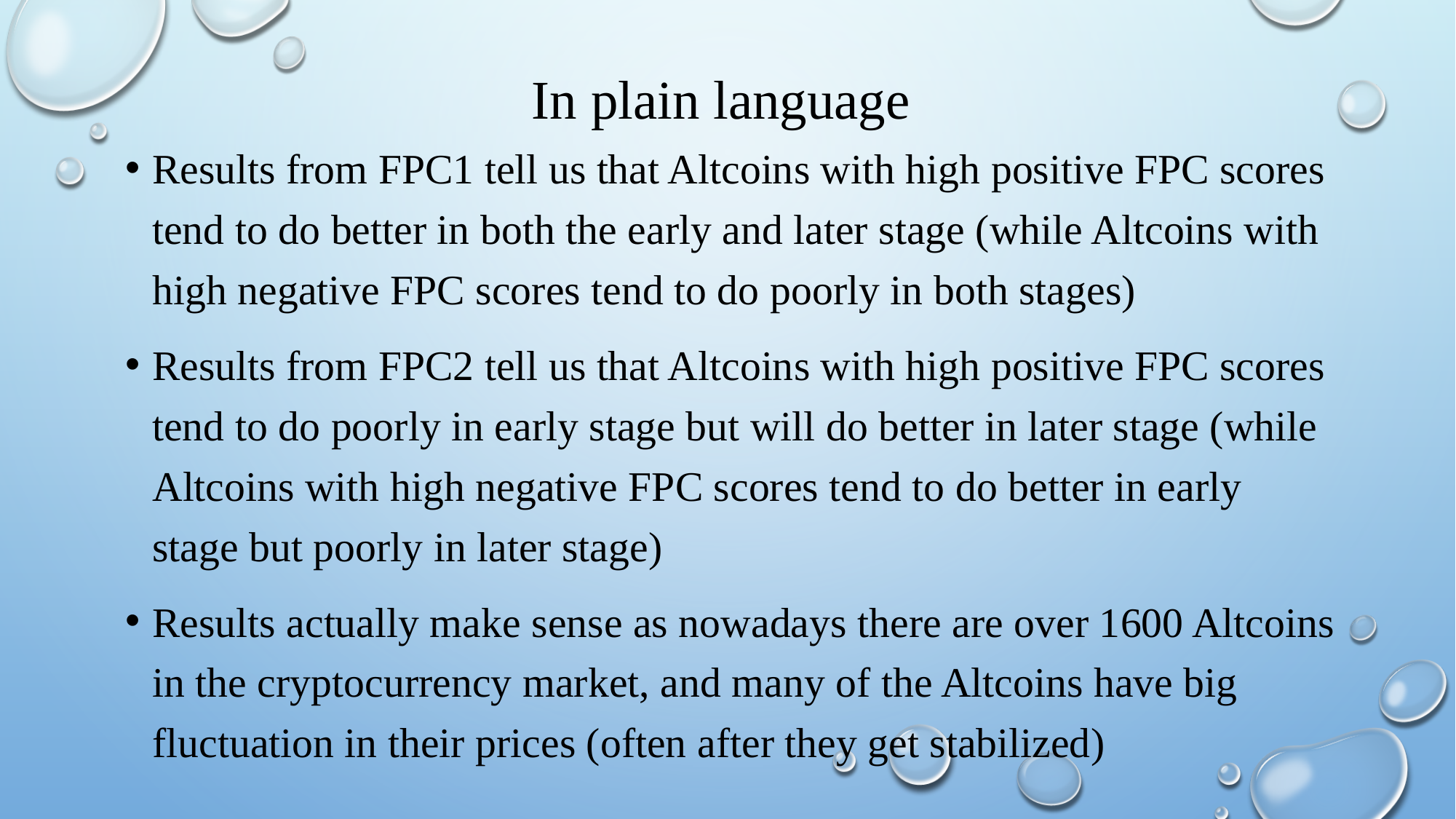

# In plain language
Results from FPC1 tell us that Altcoins with high positive FPC scores tend to do better in both the early and later stage (while Altcoins with high negative FPC scores tend to do poorly in both stages)
Results from FPC2 tell us that Altcoins with high positive FPC scores tend to do poorly in early stage but will do better in later stage (while Altcoins with high negative FPC scores tend to do better in early stage but poorly in later stage)
Results actually make sense as nowadays there are over 1600 Altcoins in the cryptocurrency market, and many of the Altcoins have big fluctuation in their prices (often after they get stabilized)